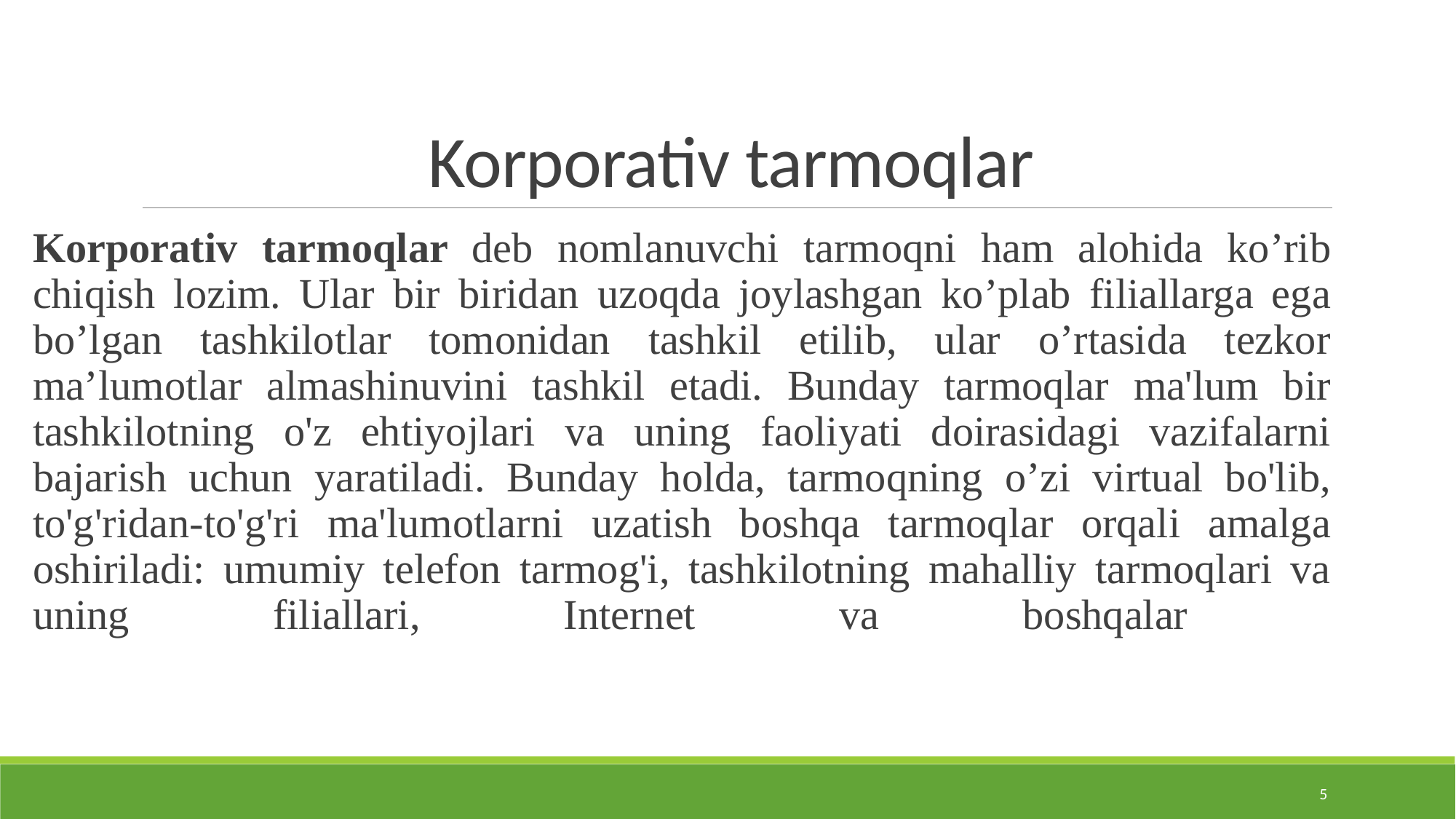

# Korporativ tarmoqlar
Korporativ tarmoqlar deb nomlanuvchi tarmoqni ham alohida ko’rib chiqish lozim. Ular bir biridan uzoqda joylashgan ko’plab filiallarga ega bo’lgan tashkilotlar tomonidan tashkil etilib, ular o’rtasida tezkor ma’lumotlar almashinuvini tashkil etadi. Bunday tarmoqlar ma'lum bir tashkilotning o'z ehtiyojlari va uning faoliyati doirasidagi vazifalarni bajarish uchun yaratiladi. Bunday holda, tarmoqning o’zi virtual bo'lib, to'g'ridan-to'g'ri ma'lumotlarni uzatish boshqa tarmoqlar orqali amalga
oshiriladi: umumiy telefon tarmog'i, tashkilotning mahalliy tarmoqlari va uning filiallari, Internet va boshqalar
5